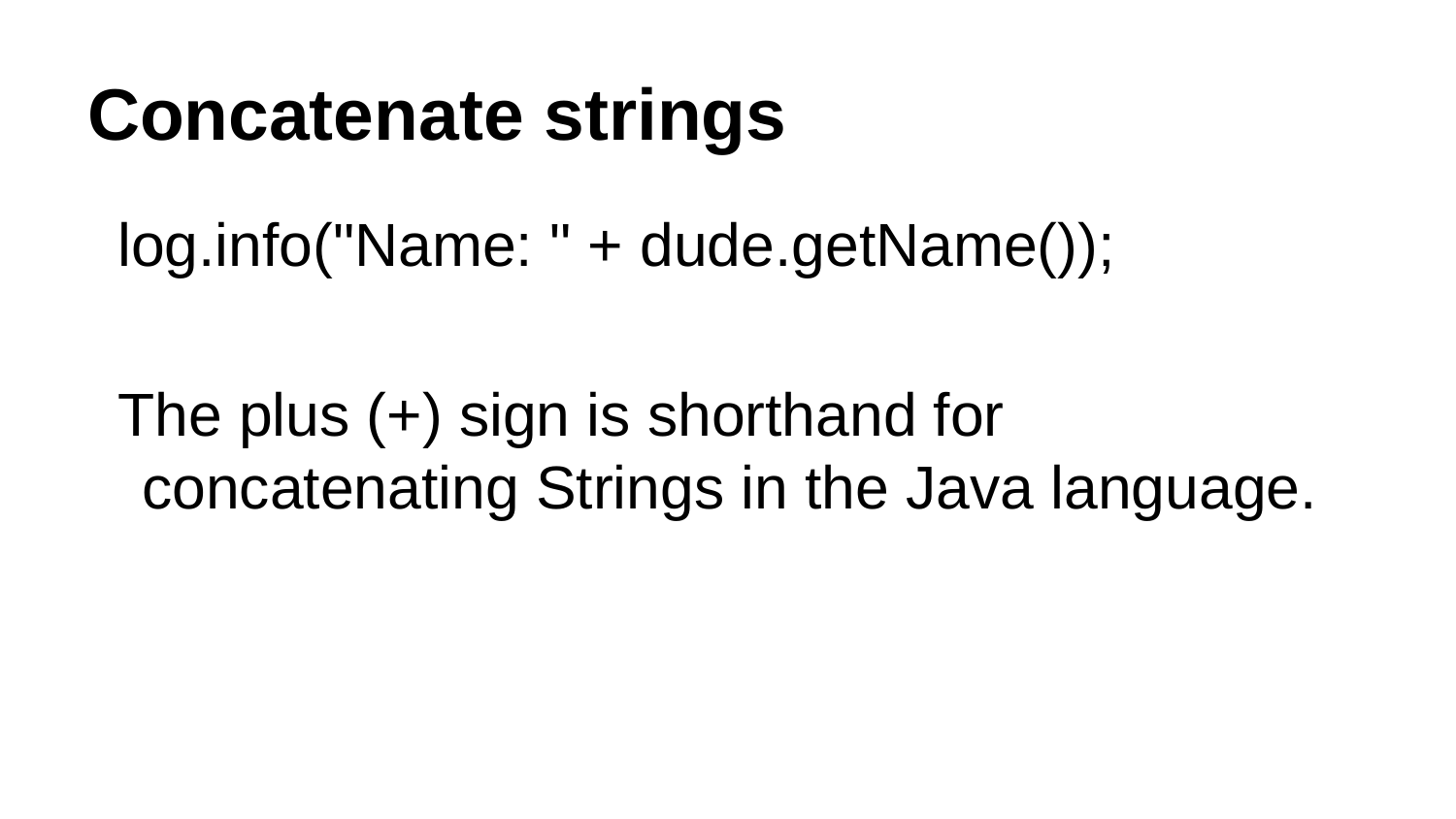

# Concatenate strings
log.info("Name: " + dude.getName());

The plus (+) sign is shorthand for concatenating Strings in the Java language.